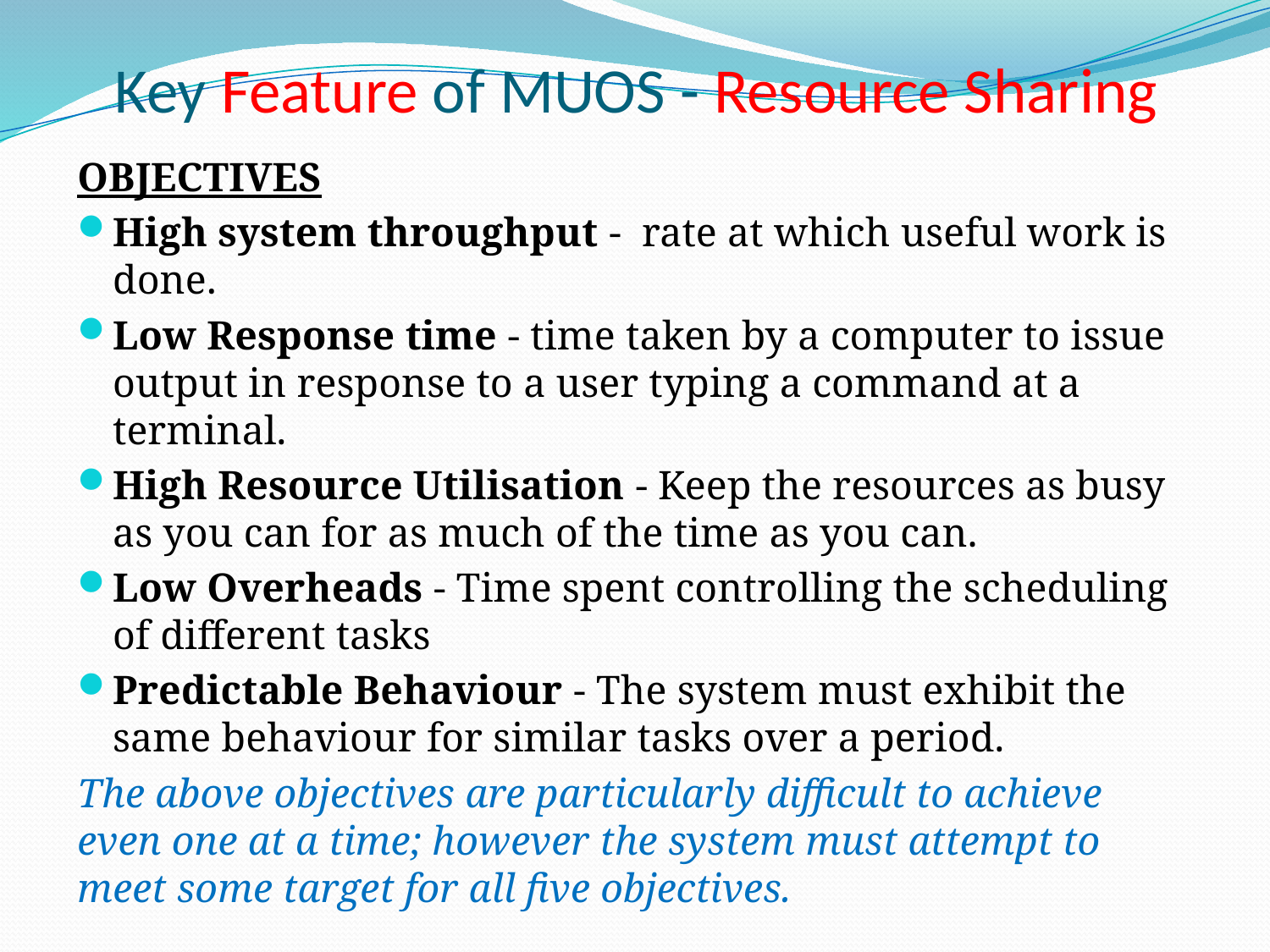

# Key Feature of MUOS - Resource Sharing
OBJECTIVES
High system throughput -  rate at which useful work is done.
Low Response time - time taken by a computer to issue output in response to a user typing a command at a terminal.
High Resource Utilisation - Keep the resources as busy as you can for as much of the time as you can.
Low Overheads - Time spent controlling the scheduling of different tasks
Predictable Behaviour - The system must exhibit the same behaviour for similar tasks over a period.
The above objectives are particularly difficult to achieve even one at a time; however the system must attempt to meet some target for all five objectives.